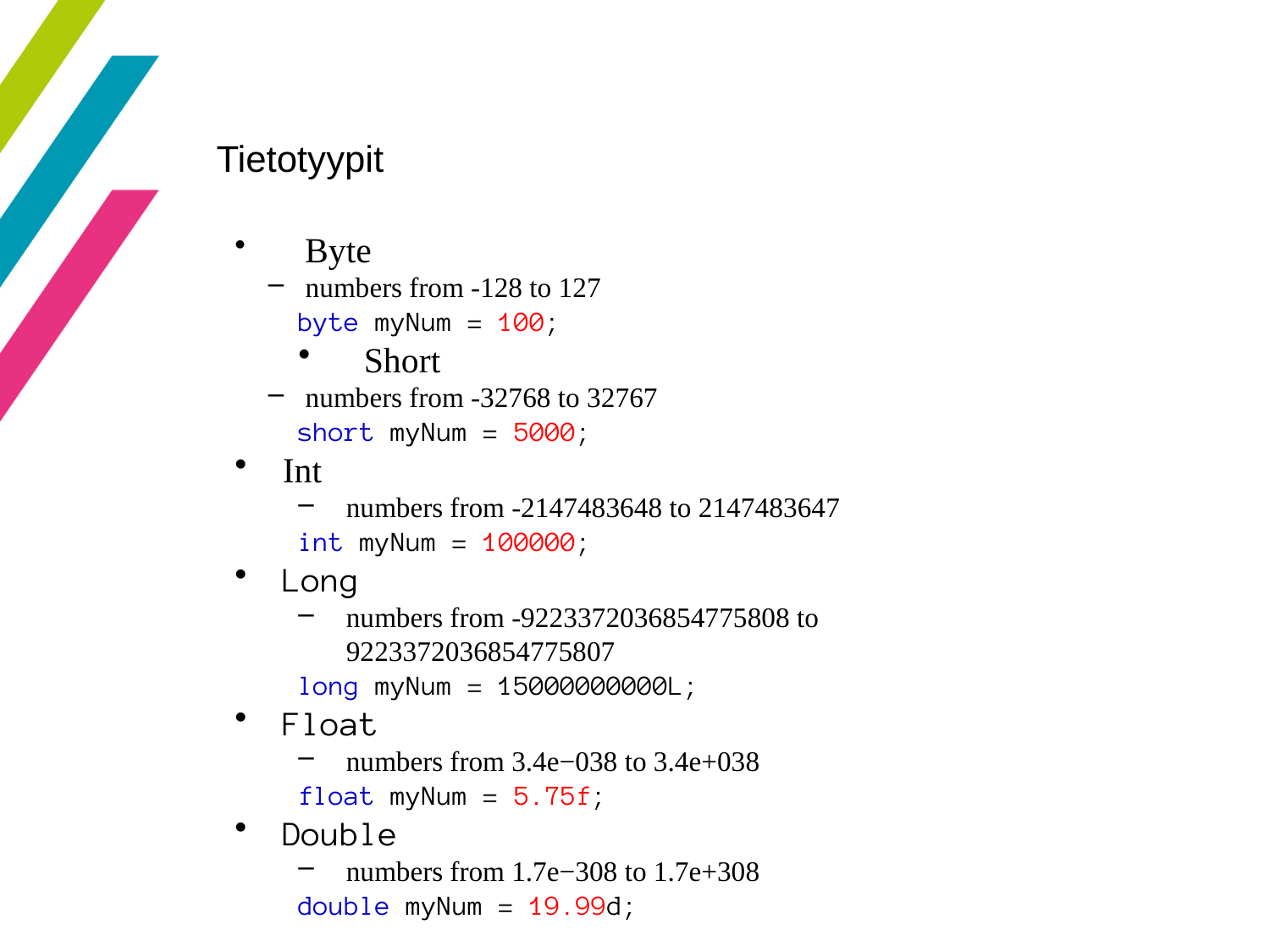

12
Tietotyypit
     Byte
 numbers from -128 to 127
byte myNum = 100;
    Short
 numbers from -32768 to 32767
short myNum = 5000;
Int
numbers from -2147483648 to 2147483647
int myNum = 100000;
Long
numbers from -9223372036854775808 to 9223372036854775807
long myNum = 15000000000L;
Float
numbers from 3.4e−038 to 3.4e+038
float myNum = 5.75f;
Double
numbers from 1.7e−308 to 1.7e+308
double myNum = 19.99d;